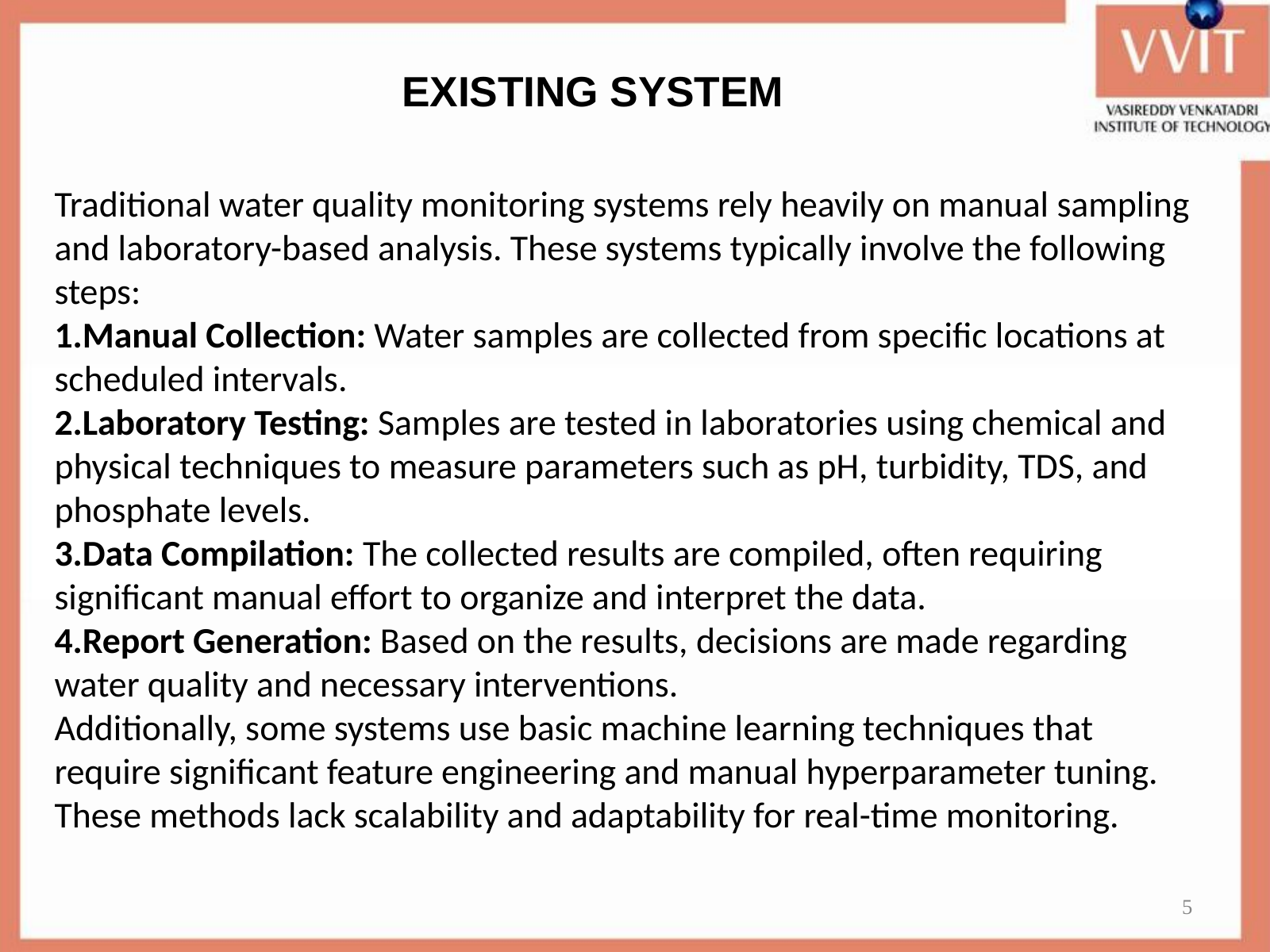

EXISTING SYSTEM
Traditional water quality monitoring systems rely heavily on manual sampling and laboratory-based analysis. These systems typically involve the following steps:
Manual Collection: Water samples are collected from specific locations at scheduled intervals.
Laboratory Testing: Samples are tested in laboratories using chemical and physical techniques to measure parameters such as pH, turbidity, TDS, and phosphate levels.
Data Compilation: The collected results are compiled, often requiring significant manual effort to organize and interpret the data.
Report Generation: Based on the results, decisions are made regarding water quality and necessary interventions.
Additionally, some systems use basic machine learning techniques that require significant feature engineering and manual hyperparameter tuning. These methods lack scalability and adaptability for real-time monitoring.

5